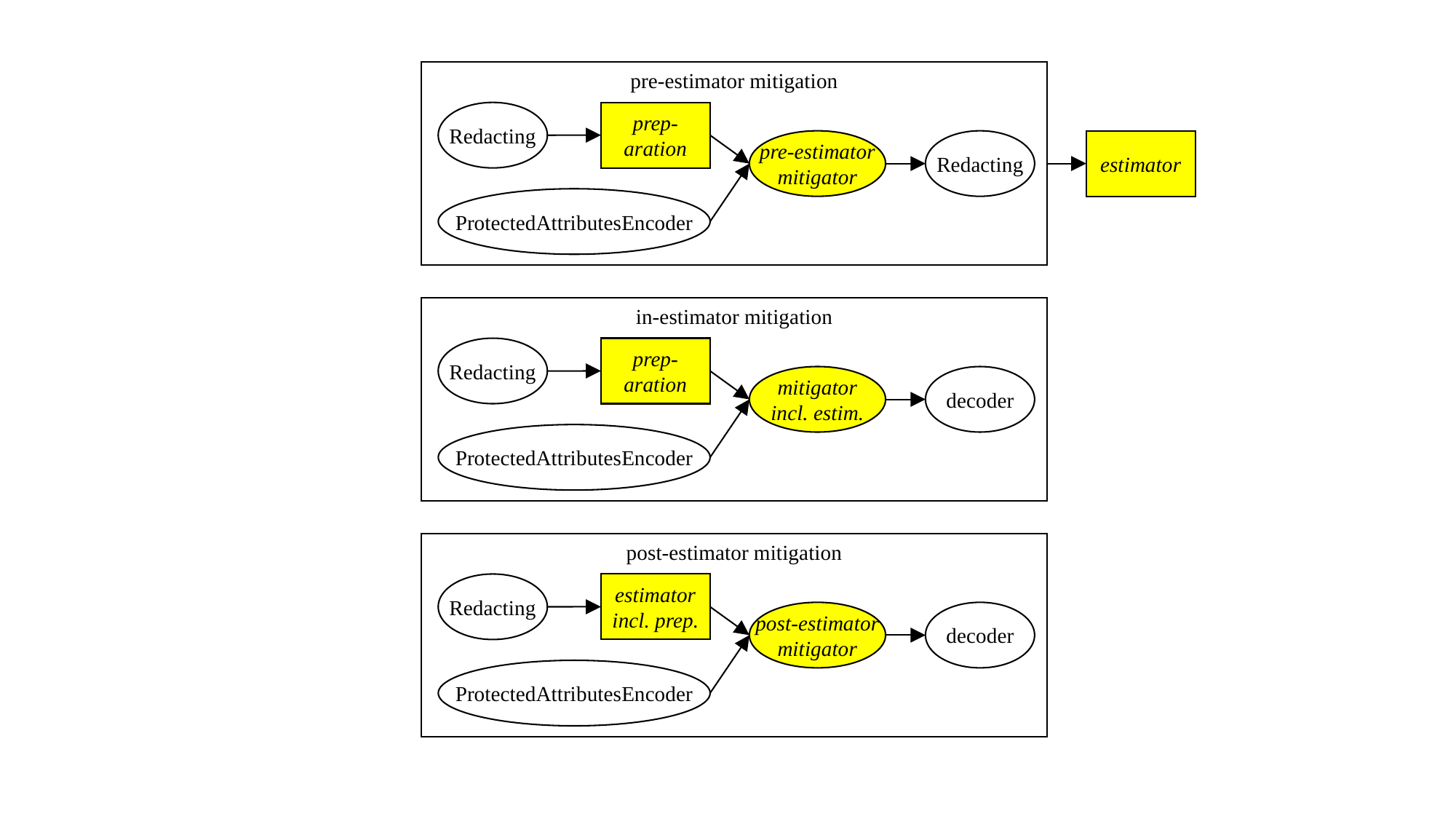

pre-estimator mitigation
Redacting
prep-aration
pre-estimator
mitigator
Redacting
estimator
ProtectedAttributesEncoder
in-estimator mitigation
Redacting
prep-aration
mitigator
incl. estim.
decoder
ProtectedAttributesEncoder
post-estimator mitigation
Redacting
estimator incl. prep.
post-estimator
mitigator
decoder
ProtectedAttributesEncoder